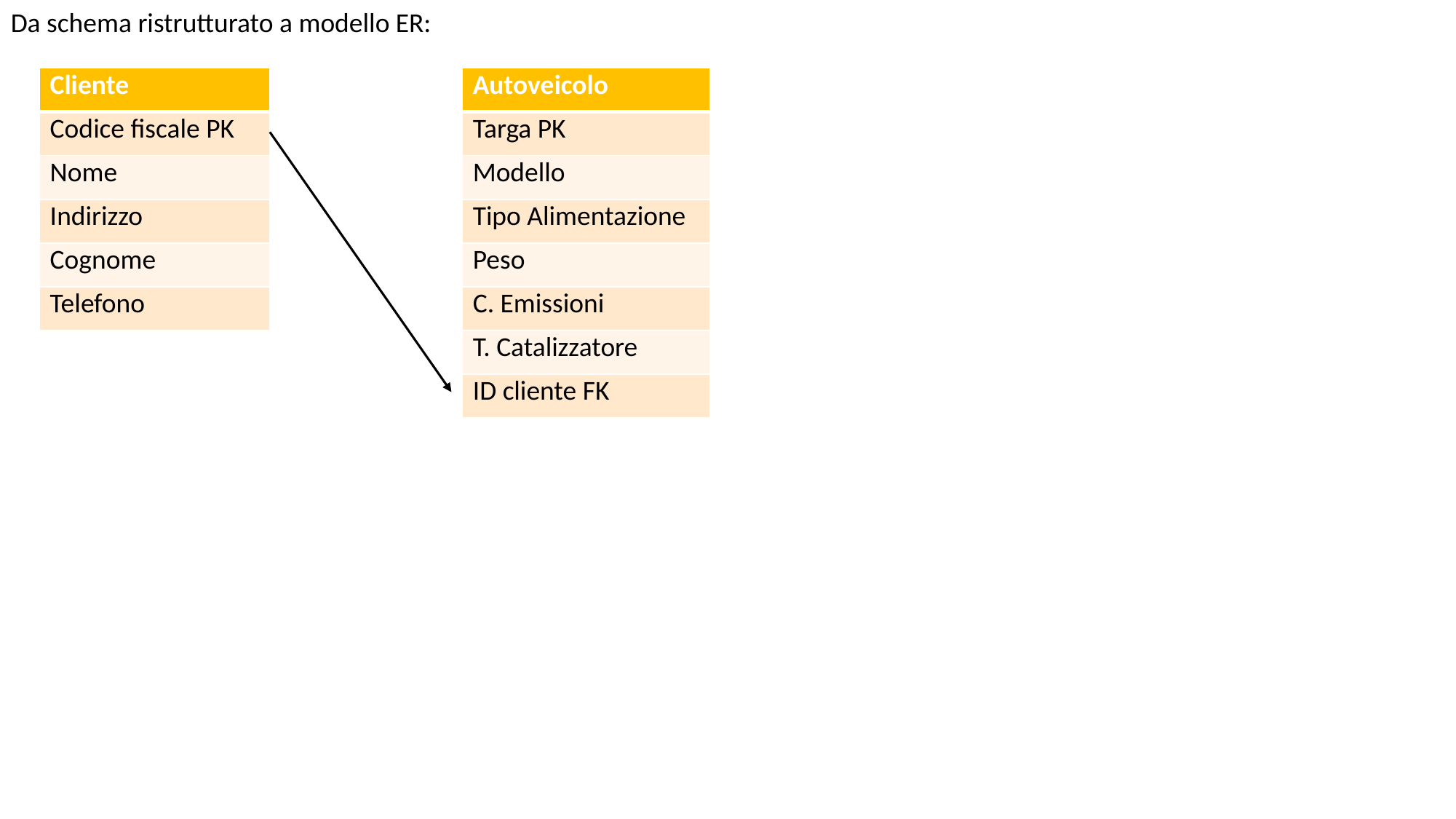

Da schema ristrutturato a modello ER:
| Cliente |
| --- |
| Codice fiscale PK |
| Nome |
| Indirizzo |
| Cognome |
| Telefono |
| Autoveicolo |
| --- |
| Targa PK |
| Modello |
| Tipo Alimentazione |
| Peso |
| C. Emissioni |
| T. Catalizzatore |
| ID cliente FK |